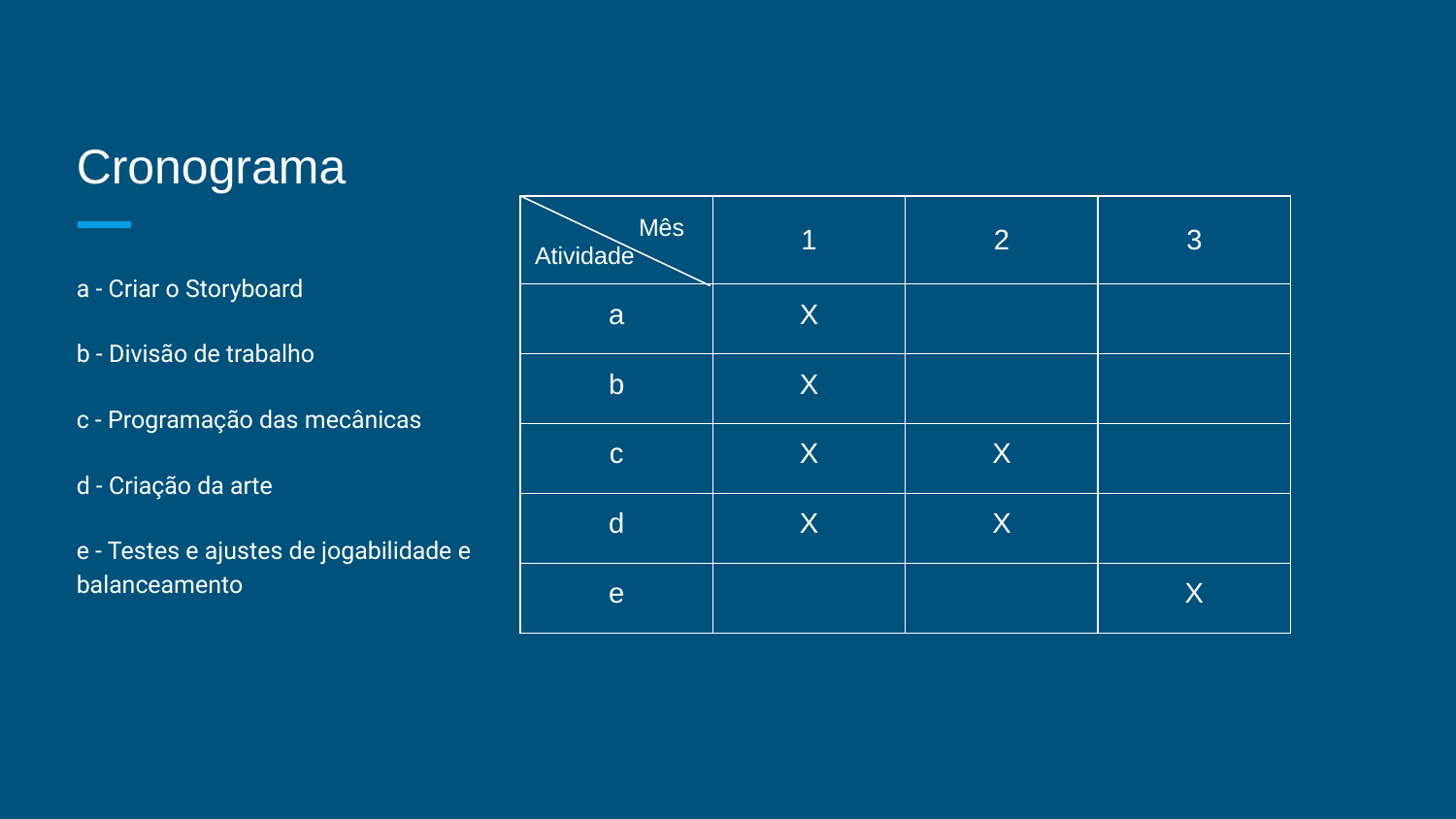

# Cronograma
| Mês Atividade | 1 | 2 | 3 |
| --- | --- | --- | --- |
| a | X |  |  |
| b | X |  |  |
| c | X | X |  |
| d | X | X |  |
| e |  |  | X |
a - Criar o Storyboard
b - Divisão de trabalho
c - Programação das mecânicas
d - Criação da arte
e - Testes e ajustes de jogabilidade e balanceamento